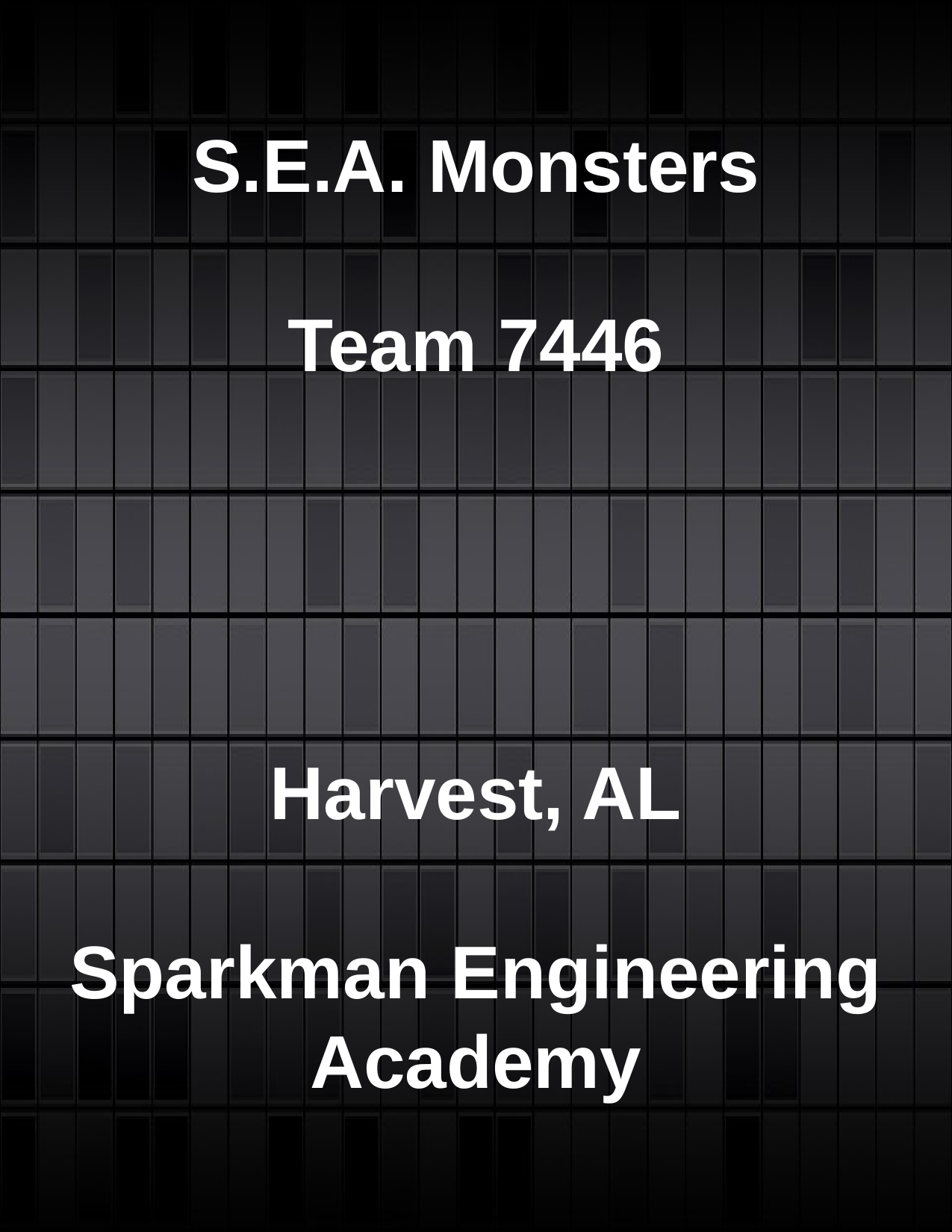

# S.E.A. Monsters

Team 7446

Harvest, AL

Sparkman Engineering
Academy